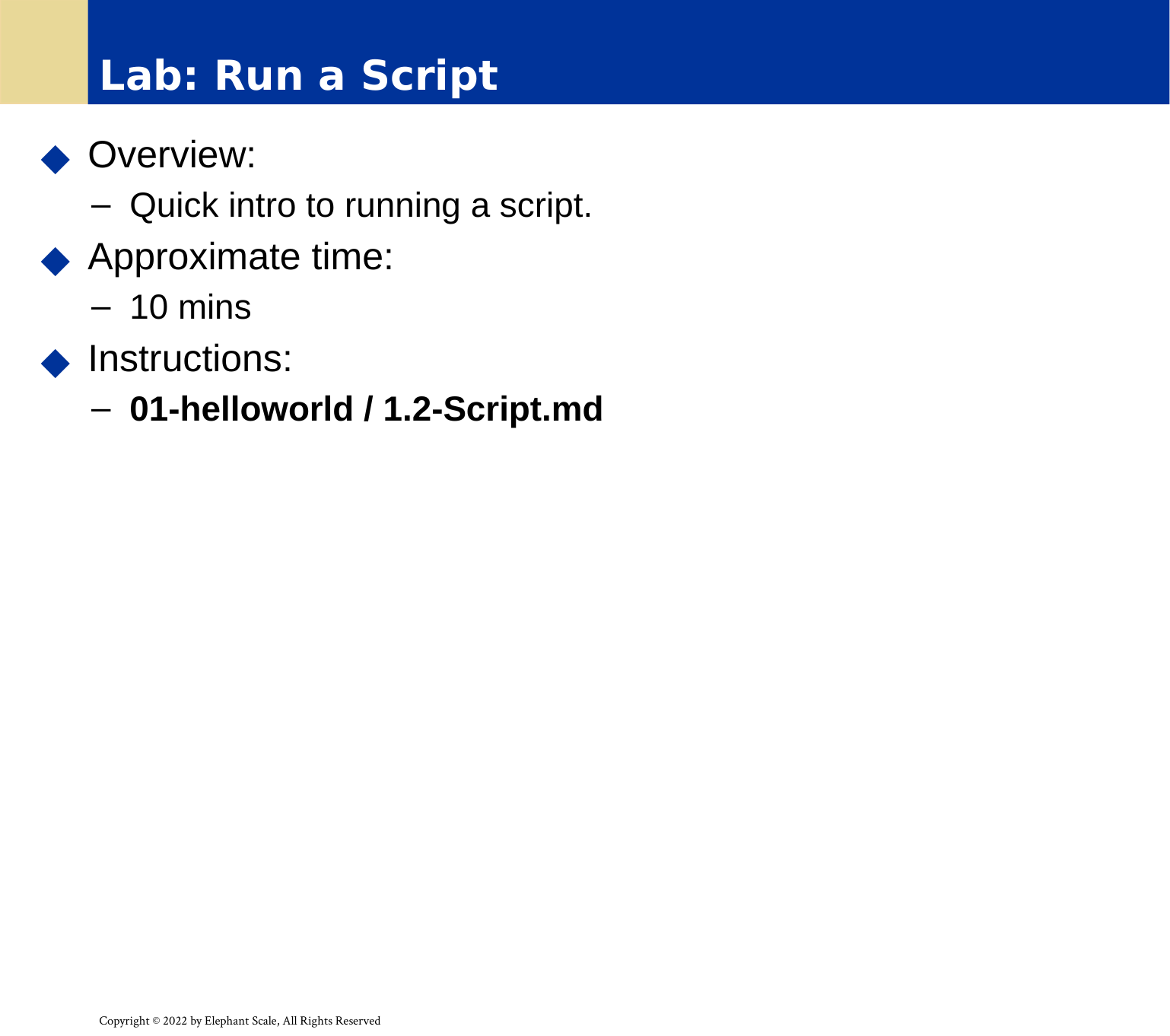

# Lab: Run a Script
 Overview:
 Quick intro to running a script.
 Approximate time:
 10 mins
 Instructions:
 01-helloworld / 1.2-Script.md
Copyright © 2022 by Elephant Scale, All Rights Reserved